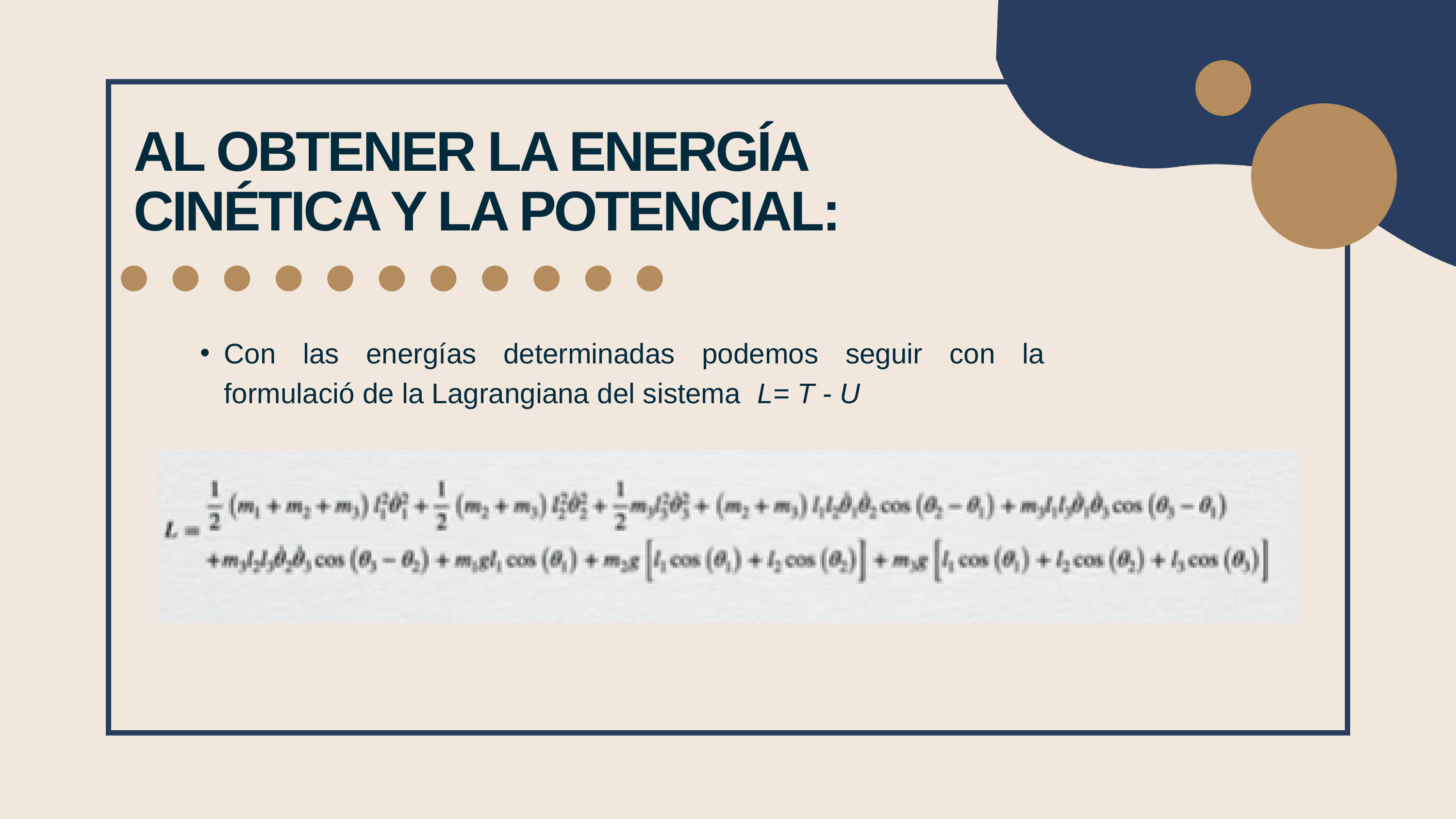

AL OBTENER LA ENERGÍA CINÉTICA Y LA POTENCIAL:

Con las energías determinadas podemos seguir con la formulació de la Lagrangiana del sistema  L= T - U